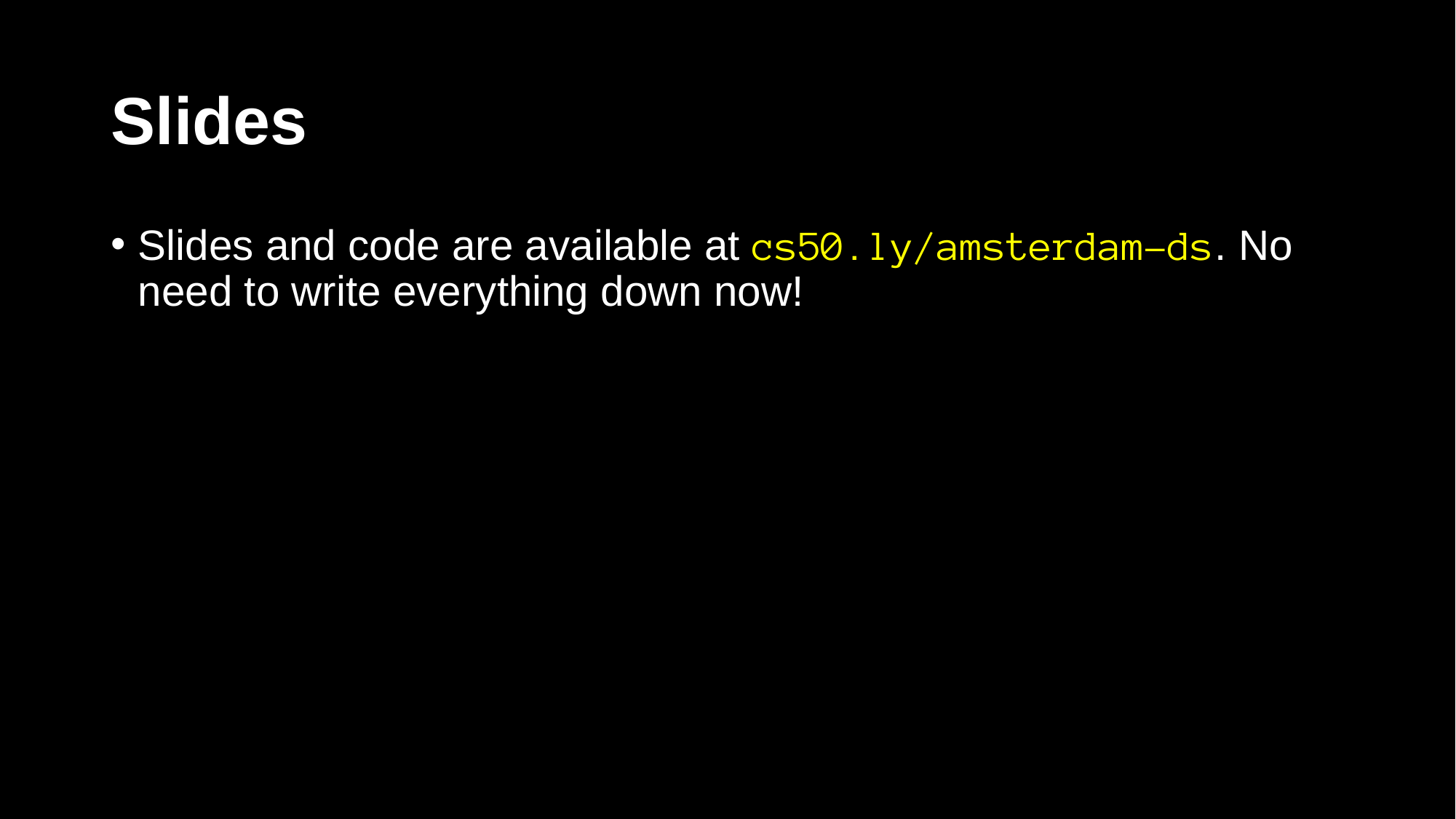

# Slides
Slides and code are available at cs50.ly/amsterdam-ds. No need to write everything down now!